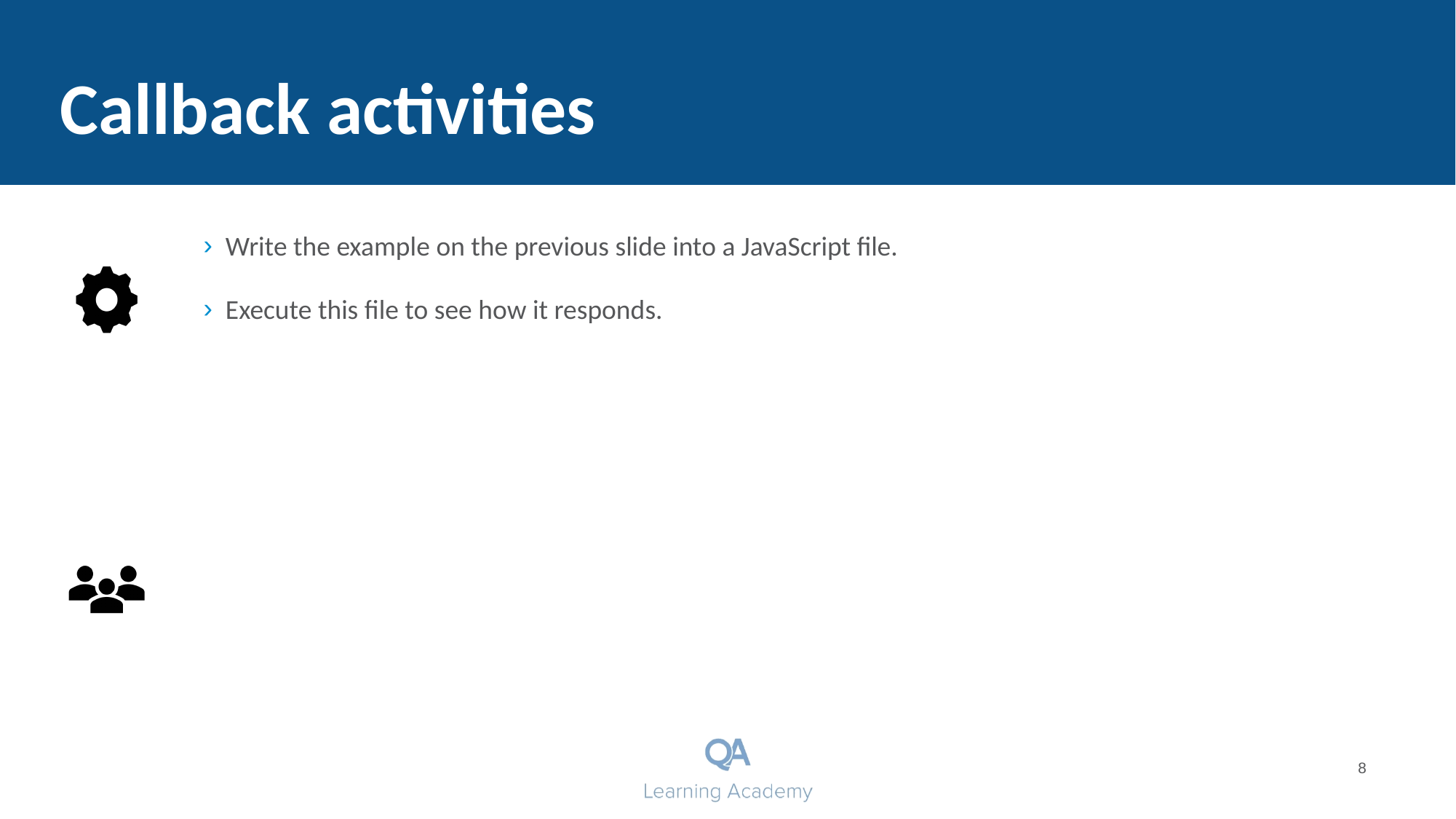

# Callback activities
Write the example on the previous slide into a JavaScript file.
Execute this file to see how it responds.

8